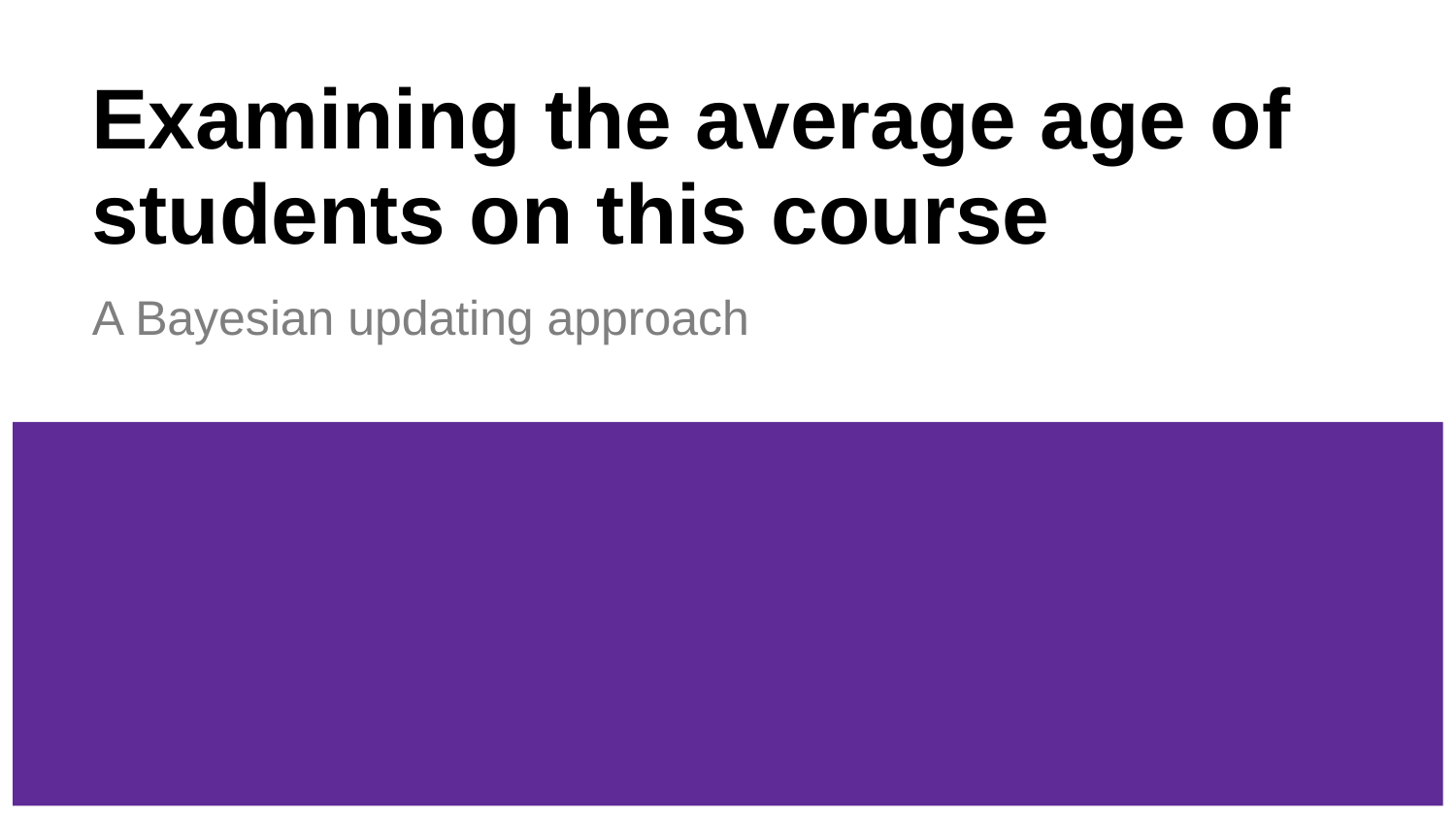

# Examining the average age of students on this course
A Bayesian updating approach